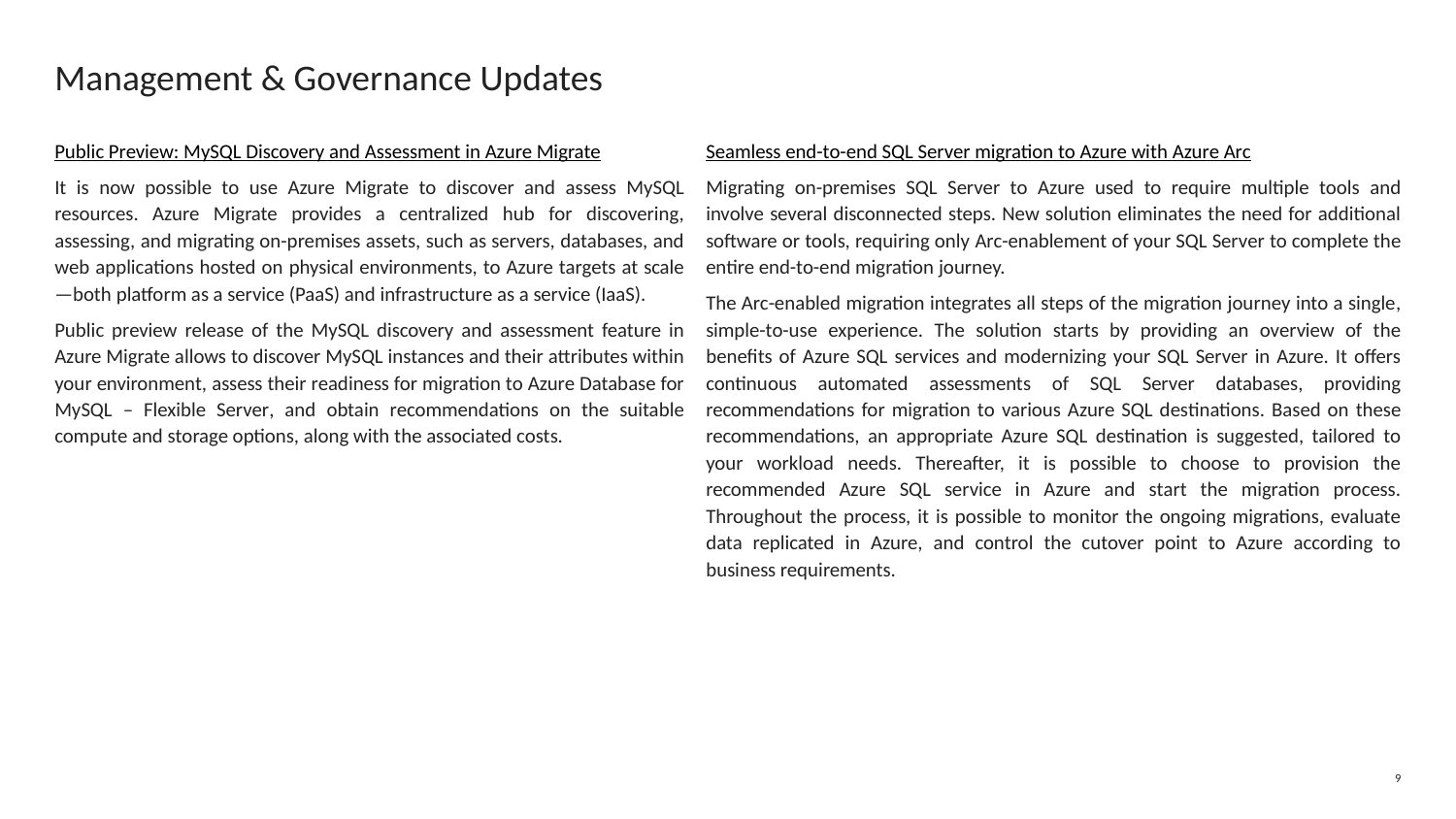

# Management & Governance Updates
Public Preview: MySQL Discovery and Assessment in Azure Migrate
It is now possible to use Azure Migrate to discover and assess MySQL resources. Azure Migrate provides a centralized hub for discovering, assessing, and migrating on-premises assets, such as servers, databases, and web applications hosted on physical environments, to Azure targets at scale—both platform as a service (PaaS) and infrastructure as a service (IaaS).
Public preview release of the MySQL discovery and assessment feature in Azure Migrate allows to discover MySQL instances and their attributes within your environment, assess their readiness for migration to Azure Database for MySQL – Flexible Server, and obtain recommendations on the suitable compute and storage options, along with the associated costs.
Seamless end-to-end SQL Server migration to Azure with Azure Arc
Migrating on-premises SQL Server to Azure used to require multiple tools and involve several disconnected steps. New solution eliminates the need for additional software or tools, requiring only Arc-enablement of your SQL Server to complete the entire end-to-end migration journey.
The Arc-enabled migration integrates all steps of the migration journey into a single, simple-to-use experience. The solution starts by providing an overview of the benefits of Azure SQL services and modernizing your SQL Server in Azure. It offers continuous automated assessments of SQL Server databases, providing recommendations for migration to various Azure SQL destinations. Based on these recommendations, an appropriate Azure SQL destination is suggested, tailored to your workload needs. Thereafter, it is possible to choose to provision the recommended Azure SQL service in Azure and start the migration process. Throughout the process, it is possible to monitor the ongoing migrations, evaluate data replicated in Azure, and control the cutover point to Azure according to business requirements.